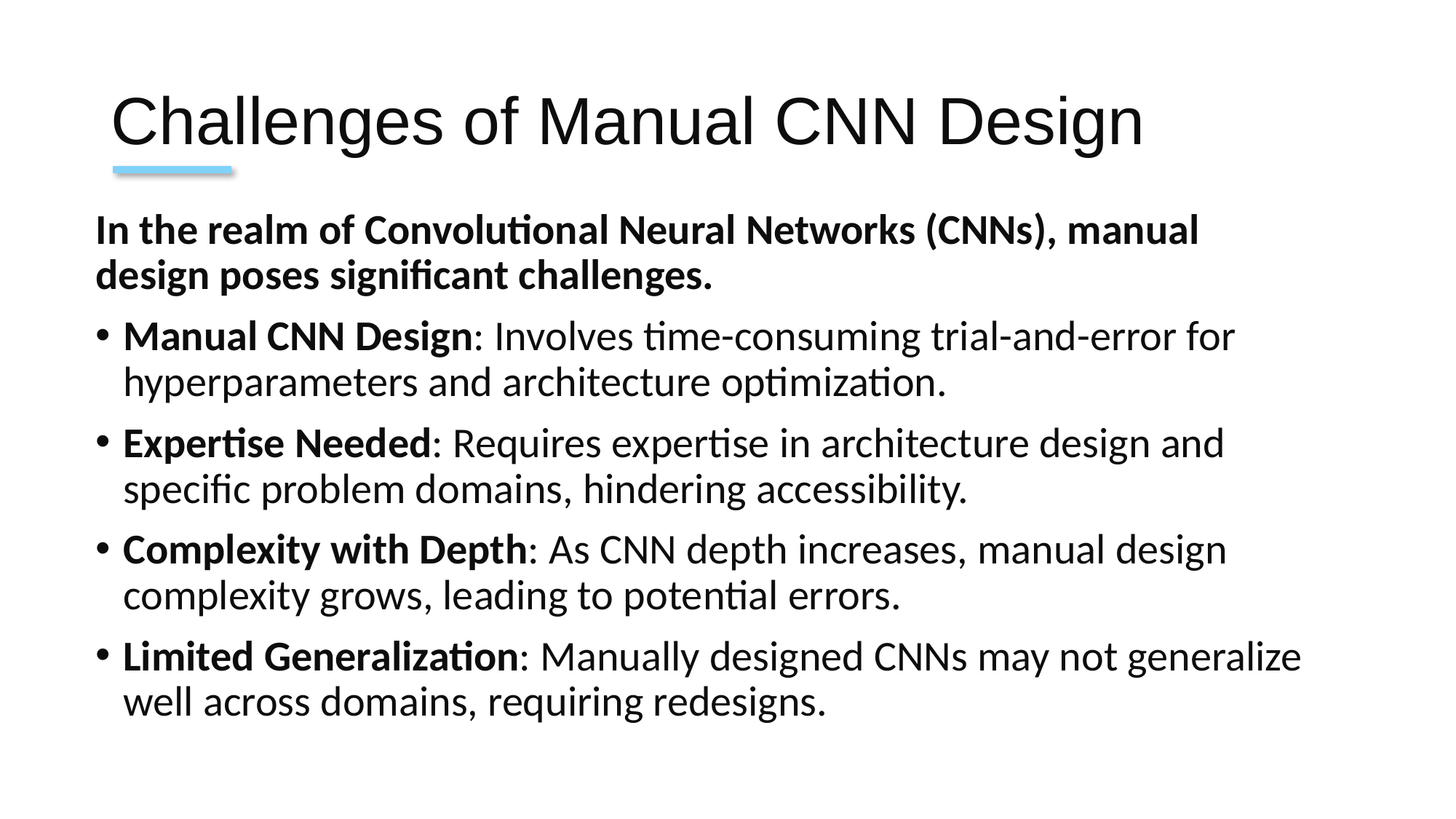

# Challenges of Manual CNN Design
In the realm of Convolutional Neural Networks (CNNs), manual design poses significant challenges.
Manual CNN Design: Involves time-consuming trial-and-error for hyperparameters and architecture optimization.
Expertise Needed: Requires expertise in architecture design and specific problem domains, hindering accessibility.
Complexity with Depth: As CNN depth increases, manual design complexity grows, leading to potential errors.
Limited Generalization: Manually designed CNNs may not generalize well across domains, requiring redesigns.